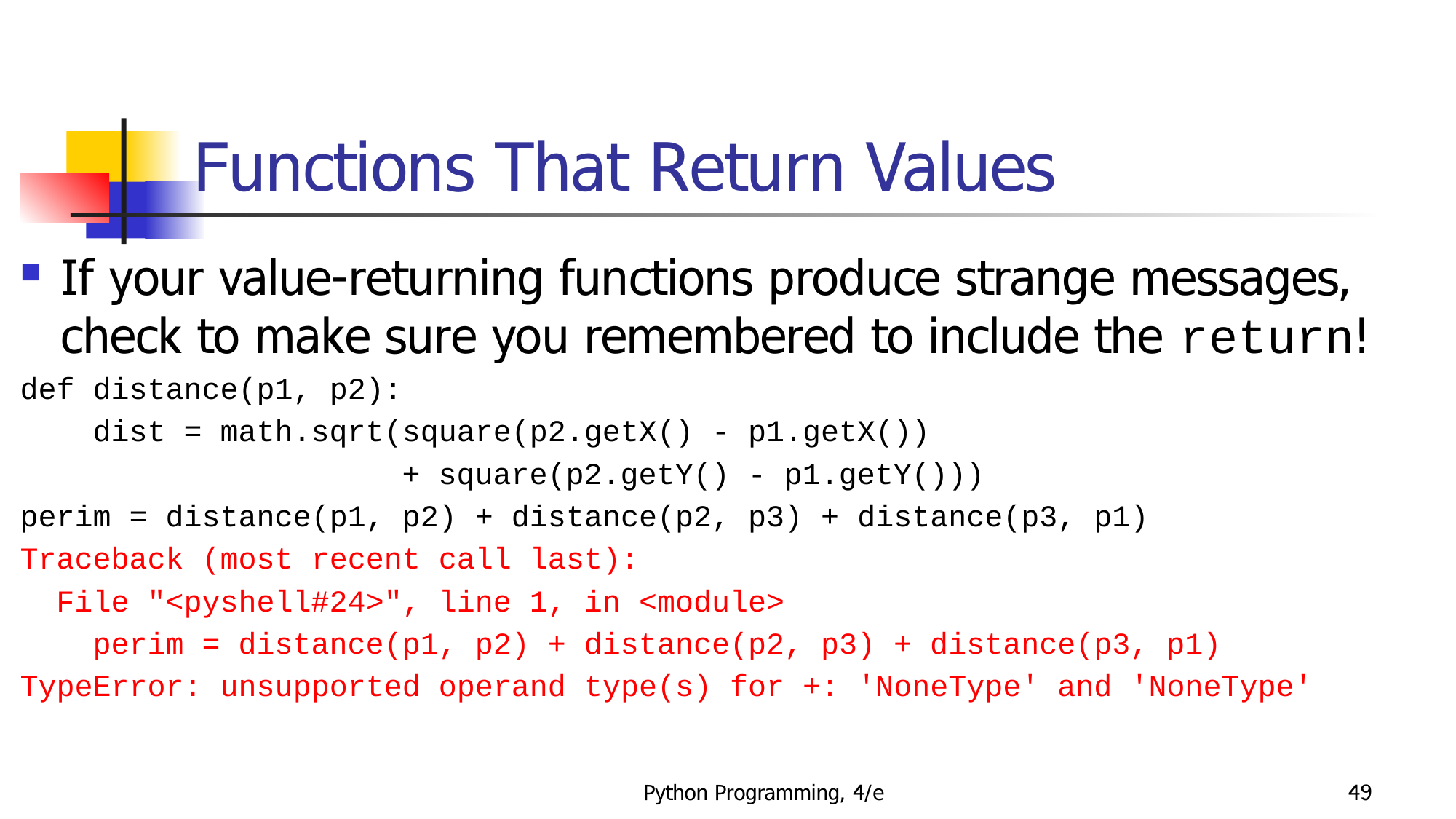

# Functions That Return Values
If your value-returning functions produce strange messages, check to make sure you remembered to include the return!
def distance(p1, p2):
    dist = math.sqrt(square(p2.getX() - p1.getX())
                     + square(p2.getY() - p1.getY()))
perim = distance(p1, p2) + distance(p2, p3) + distance(p3, p1)
Traceback (most recent call last):
  File "<pyshell#24>", line 1, in <module>
    perim = distance(p1, p2) + distance(p2, p3) + distance(p3, p1)
TypeError: unsupported operand type(s) for +: 'NoneType' and 'NoneType'
Python Programming, 4/e
49